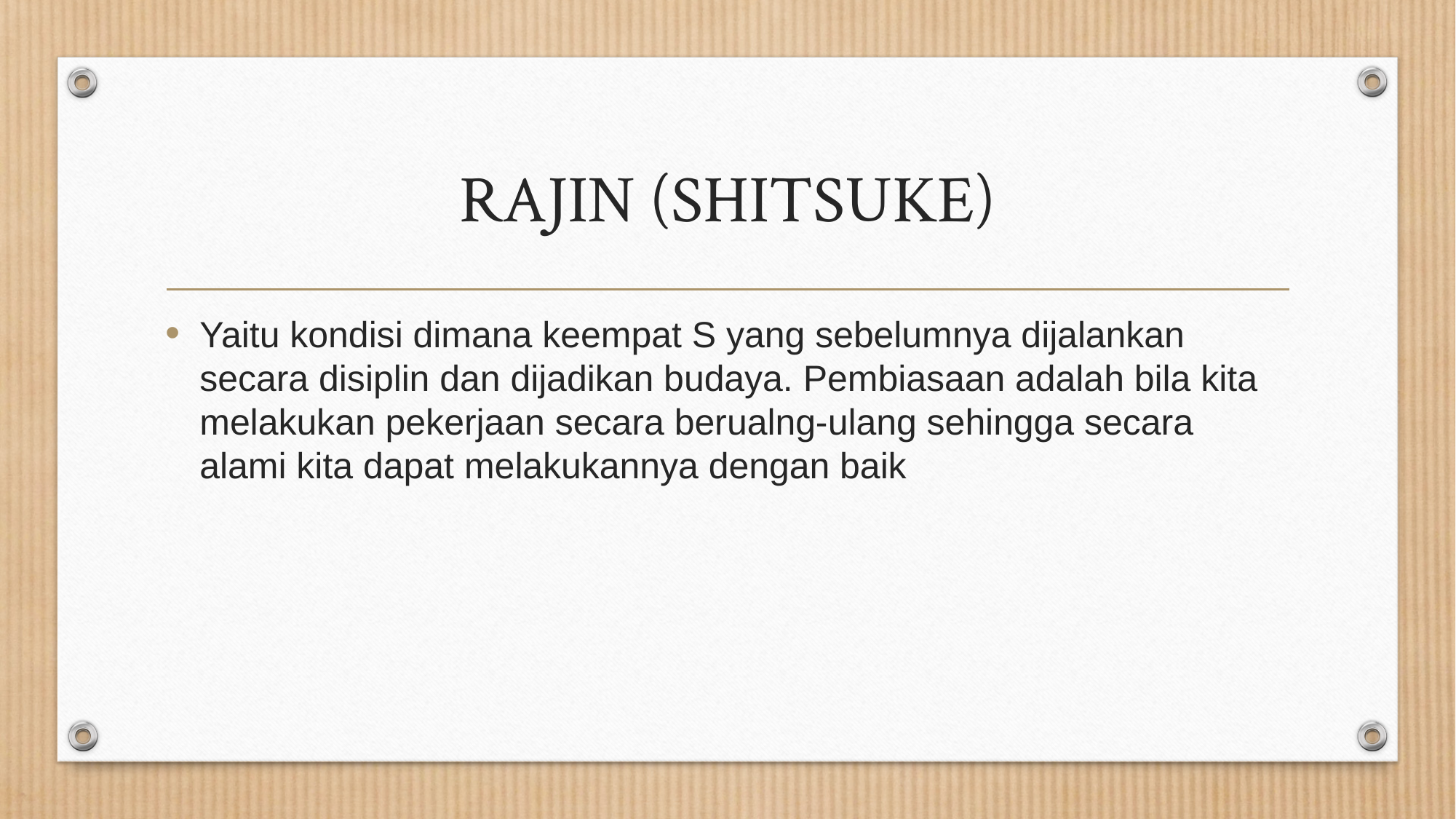

# RAJIN (SHITSUKE)
Yaitu kondisi dimana keempat S yang sebelumnya dijalankan secara disiplin dan dijadikan budaya. Pembiasaan adalah bila kita melakukan pekerjaan secara berualng-ulang sehingga secara alami kita dapat melakukannya dengan baik